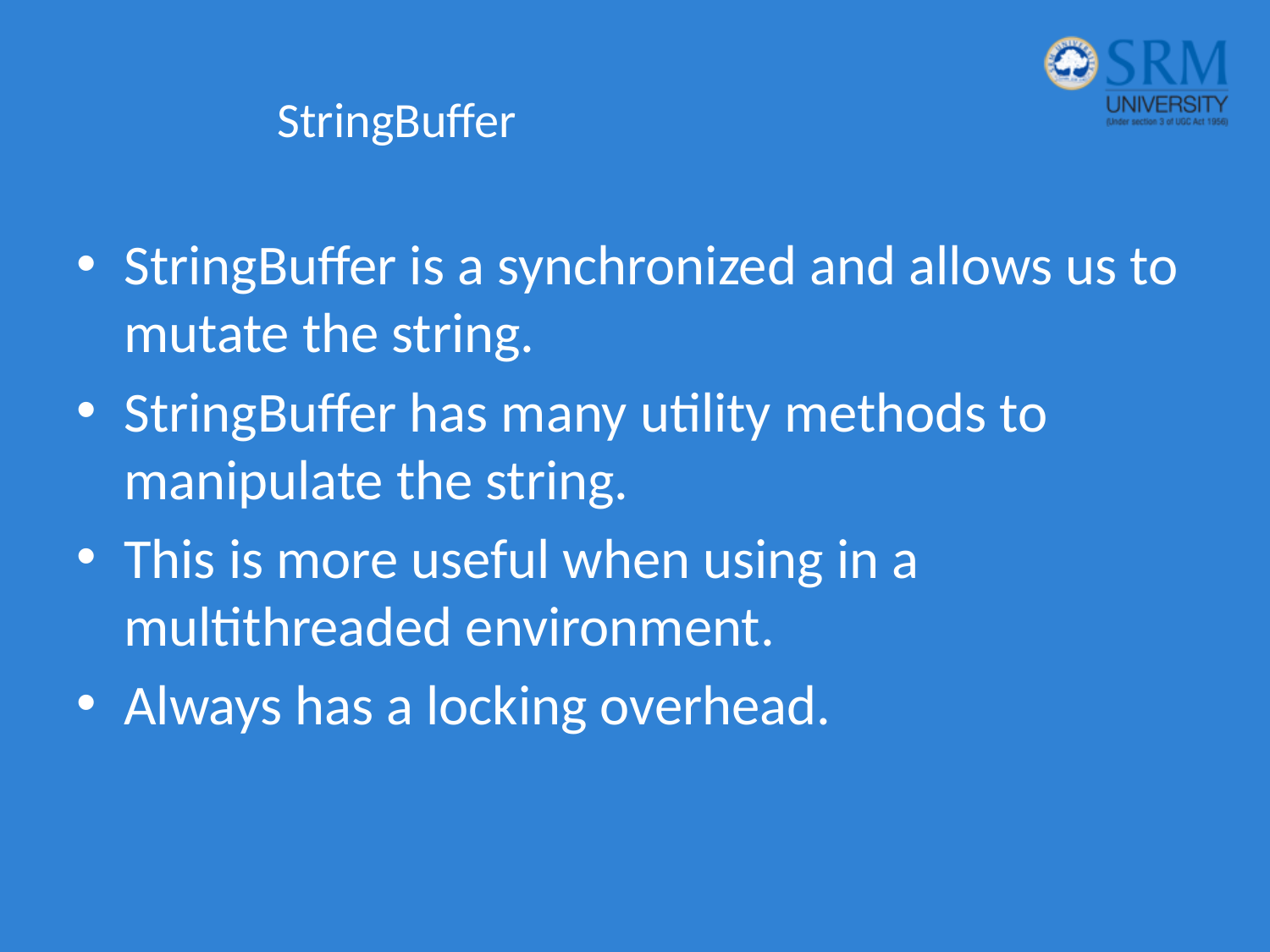

# StringBuffer
StringBuffer is a synchronized and allows us to mutate the string.
StringBuffer has many utility methods to manipulate the string.
This is more useful when using in a multithreaded environment.
Always has a locking overhead.